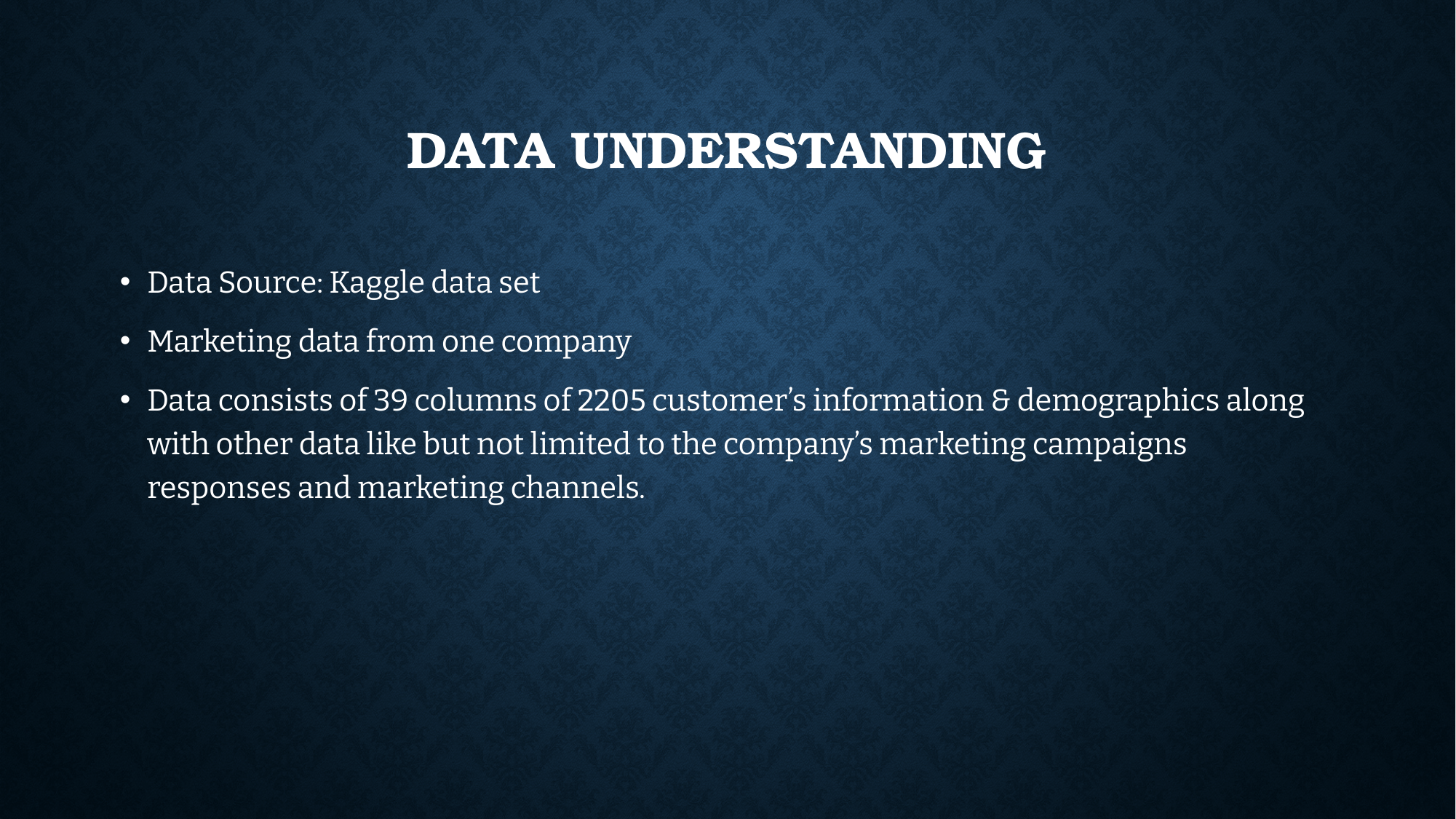

# Data understanding
Data Source: Kaggle data set
Marketing data from one company
Data consists of 39 columns of 2205 customer’s information & demographics along with other data like but not limited to the company’s marketing campaigns responses and marketing channels.